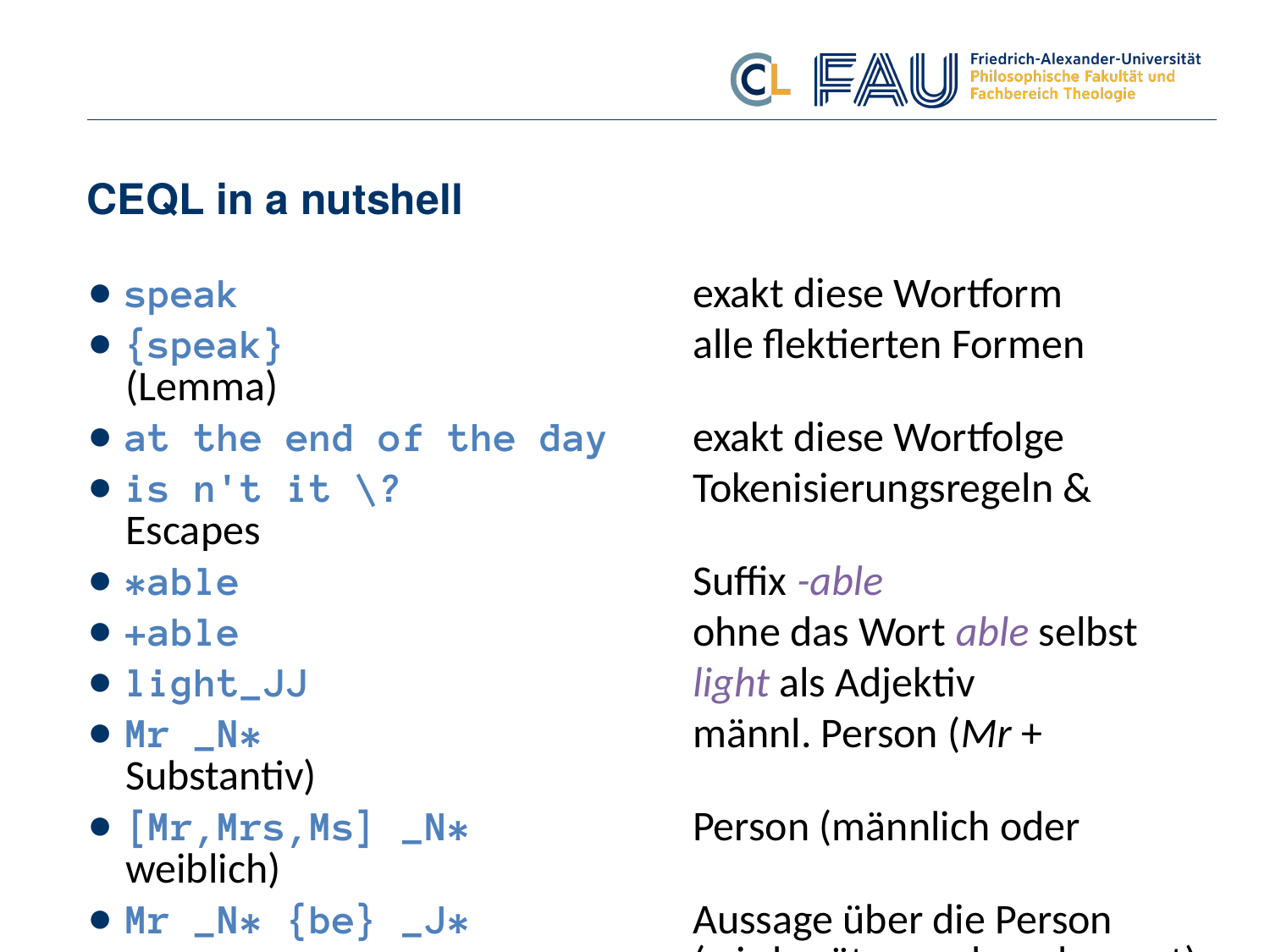

# CEQL in a nutshell
speak	exakt diese Wortform
{speak}	alle flektierten Formen (Lemma)
at the end of the day	exakt diese Wortfolge
is n't it \?	Tokenisierungsregeln & Escapes
*able	Suffix -able
+able	ohne das Wort able selbst
light_JJ	light als Adjektiv
Mr _N*	männl. Person (Mr + Substantiv)
[Mr,Mrs,Ms] _N*	Person (männlich oder weiblich)
Mr _N* {be} _J*	Aussage über die Person
	(wird später noch verbessert)